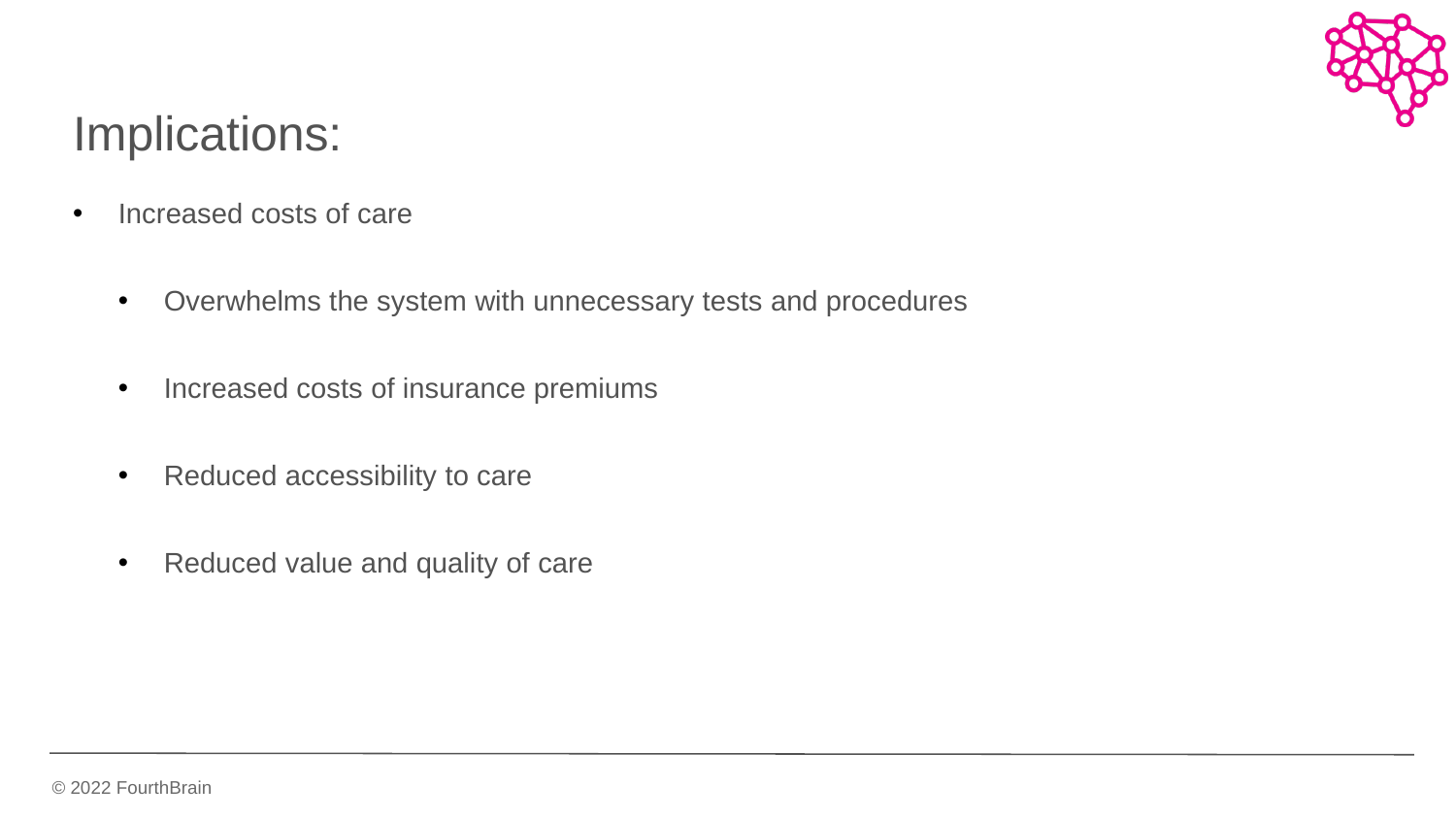

Implications:
Increased costs of care
Overwhelms the system with unnecessary tests and procedures
Increased costs of insurance premiums
Reduced accessibility to care
Reduced value and quality of care